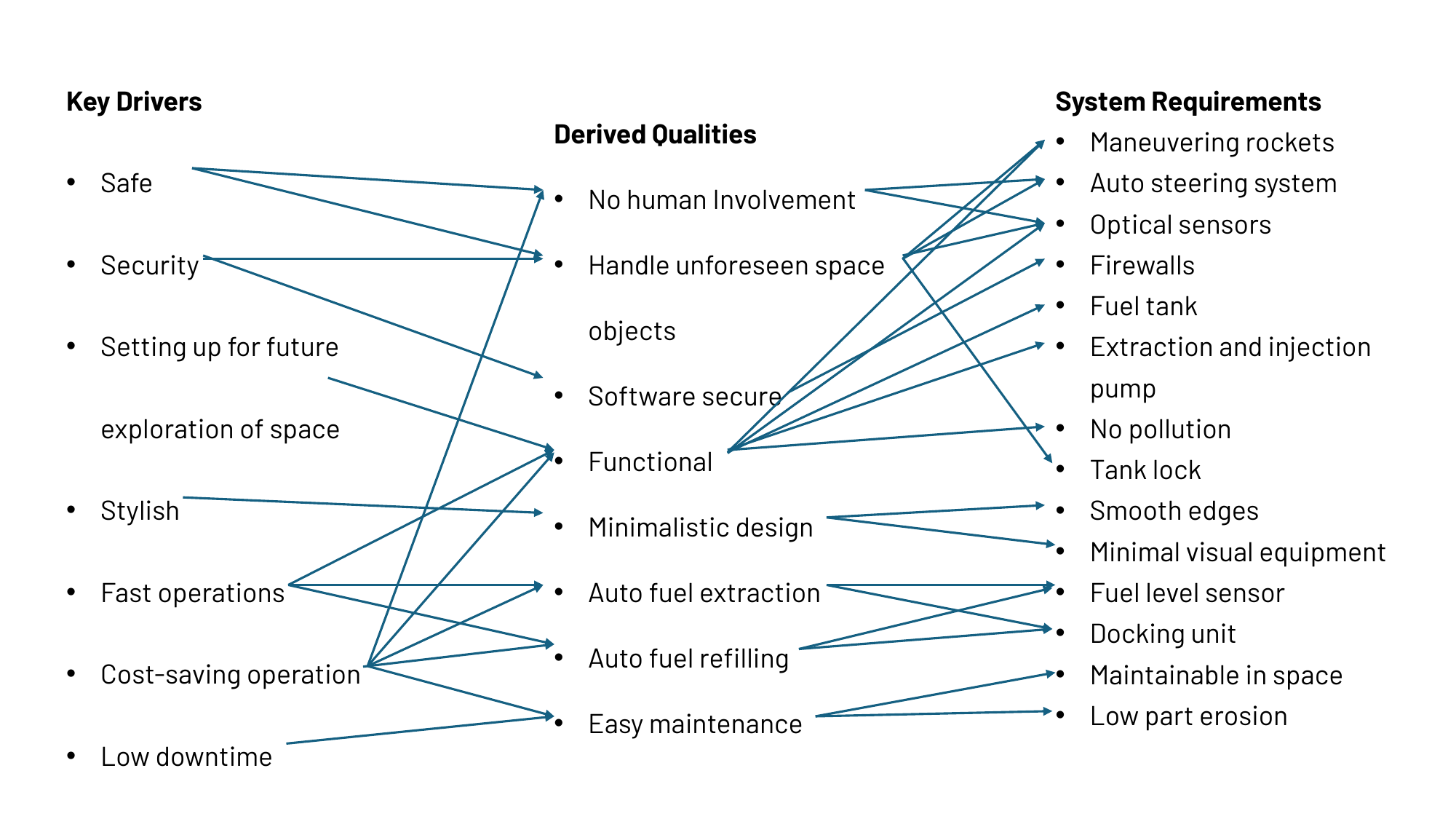

Key Drivers
Safe
Security
Setting up for future exploration of space
Stylish
Fast operations
Cost-saving operation
Low downtime
Derived Qualities
No human Involvement
Handle unforeseen space objects
Software secure
Functional
Minimalistic design
Auto fuel extraction
Auto fuel refilling
Easy maintenance
System Requirements
Maneuvering rockets
Auto steering system
Optical sensors
Firewalls
Fuel tank
Extraction and injection pump
No pollution
Tank lock
Smooth edges
Minimal visual equipment
Fuel level sensor
Docking unit
Maintainable in space
Low part erosion